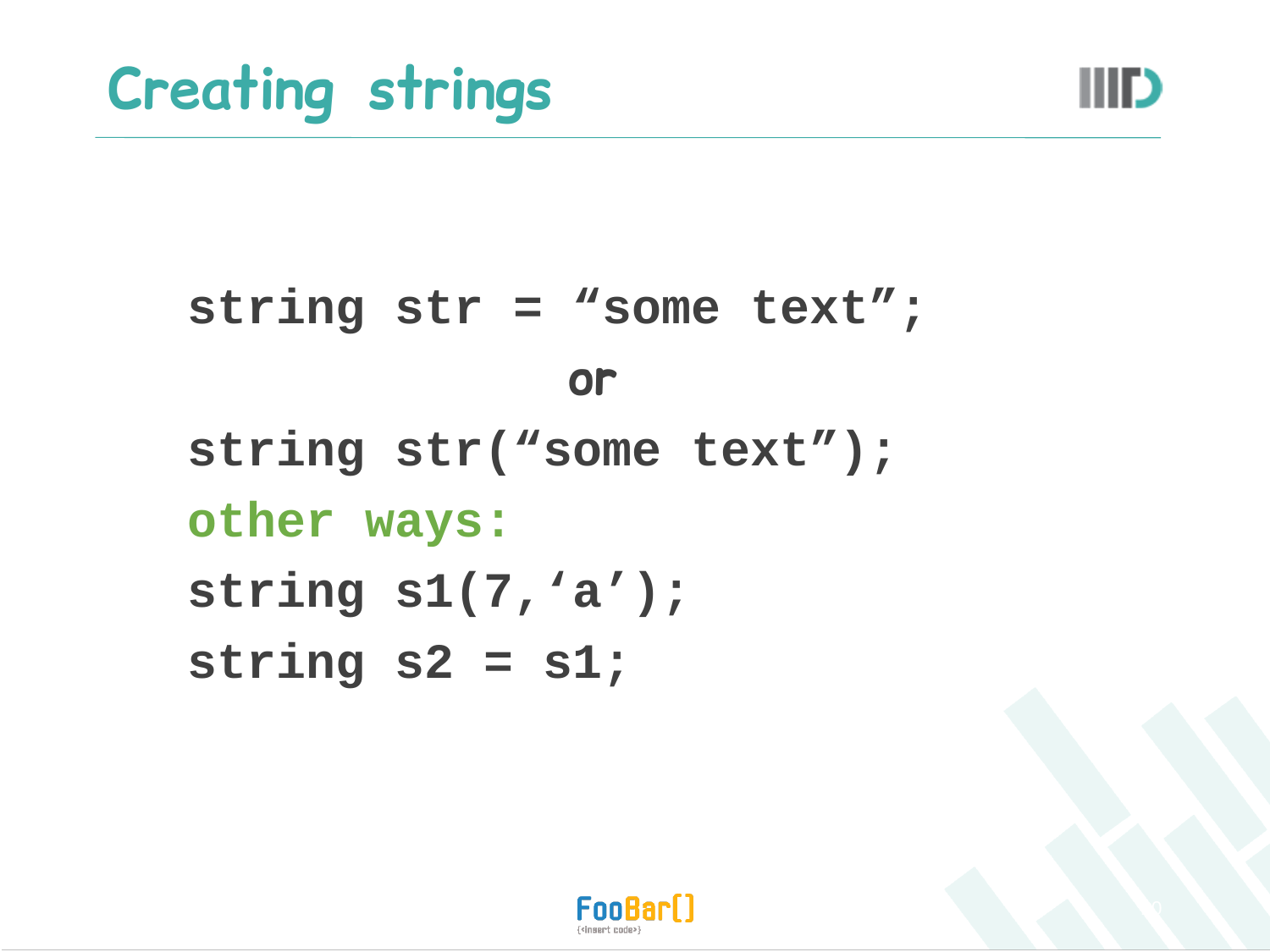

# Creating  strings
string str = “some text”;
			or
string str(“some text”);
other ways:
string s1(7,‘a’);
string s2 = s1;
10